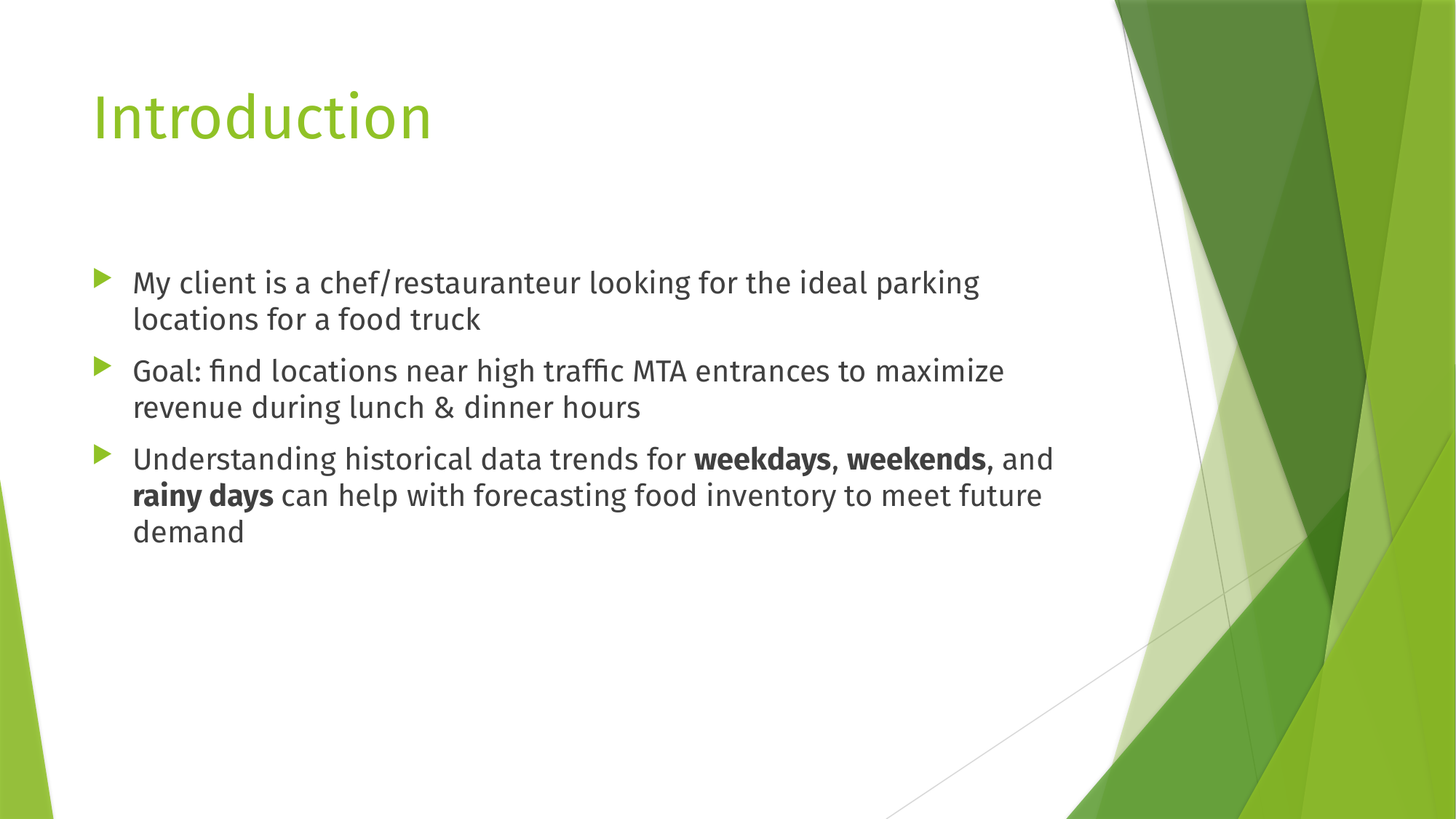

# Introduction
My client is a chef/restauranteur looking for the ideal parking locations for a food truck
Goal: find locations near high traffic MTA entrances to maximize revenue during lunch & dinner hours
Understanding historical data trends for weekdays, weekends, and rainy days can help with forecasting food inventory to meet future demand